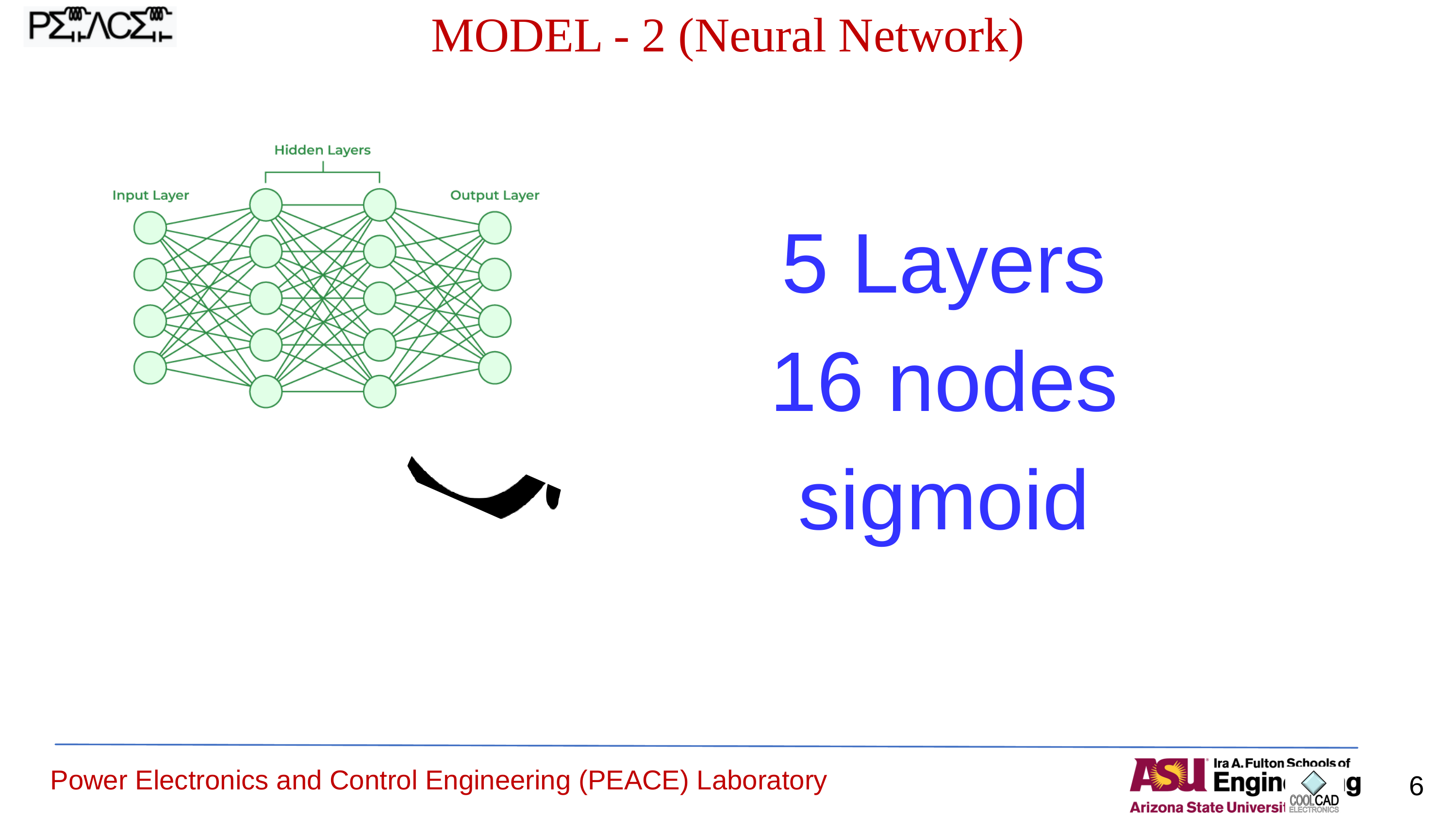

MODEL - 2 (Neural Network)

5 Layers
16 nodes
sigmoid

Power Electronics and Control Engineering (PEACE) Laboratory

6